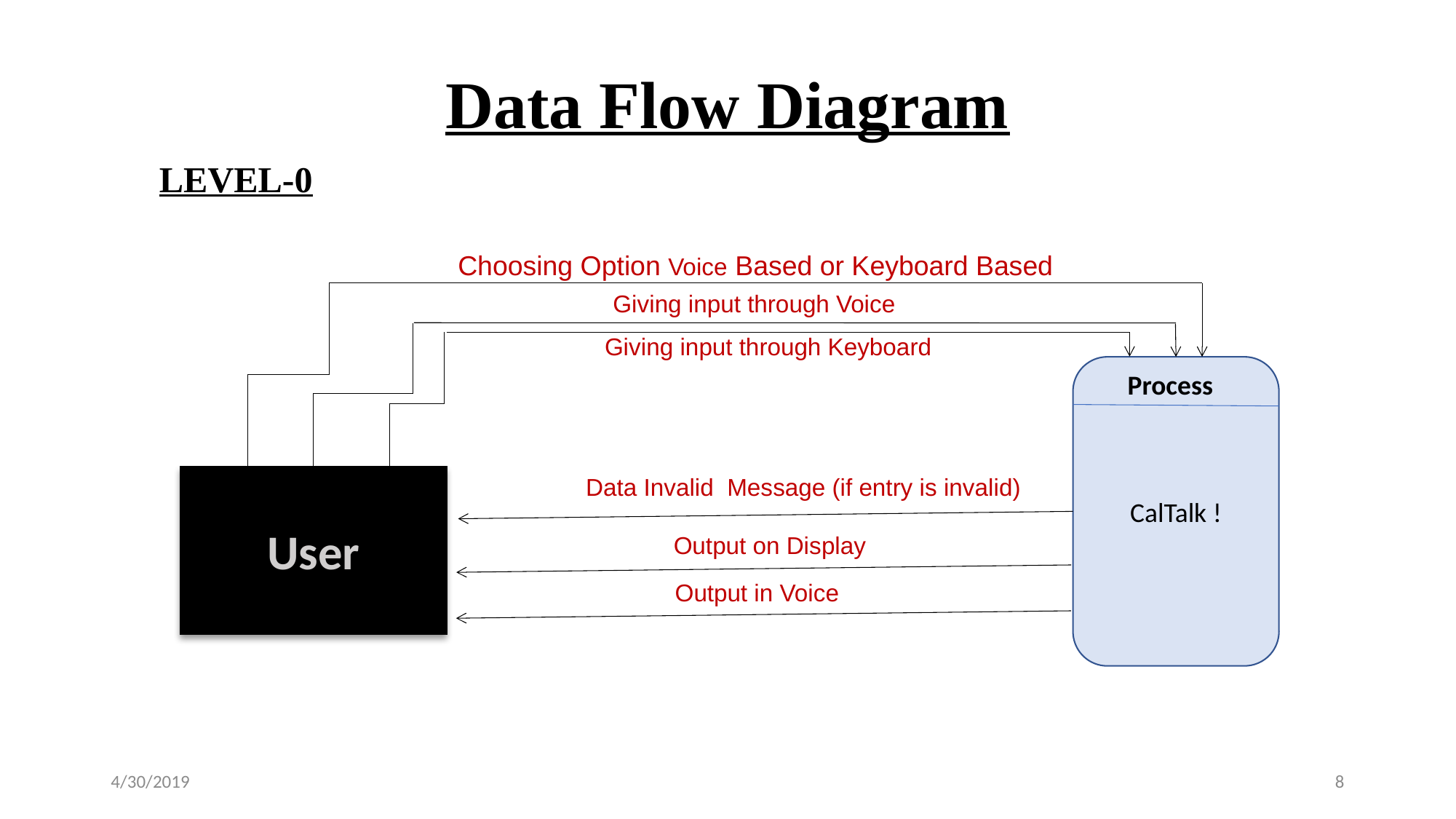

Data Flow Diagram
LEVEL-0
Choosing Option Voice Based or Keyboard Based
Giving input through Voice
Giving input through Keyboard
CalTalk !
Process
User
Data Invalid  Message (if entry is invalid)

Output on Display
Output in Voice
4/30/2019
8